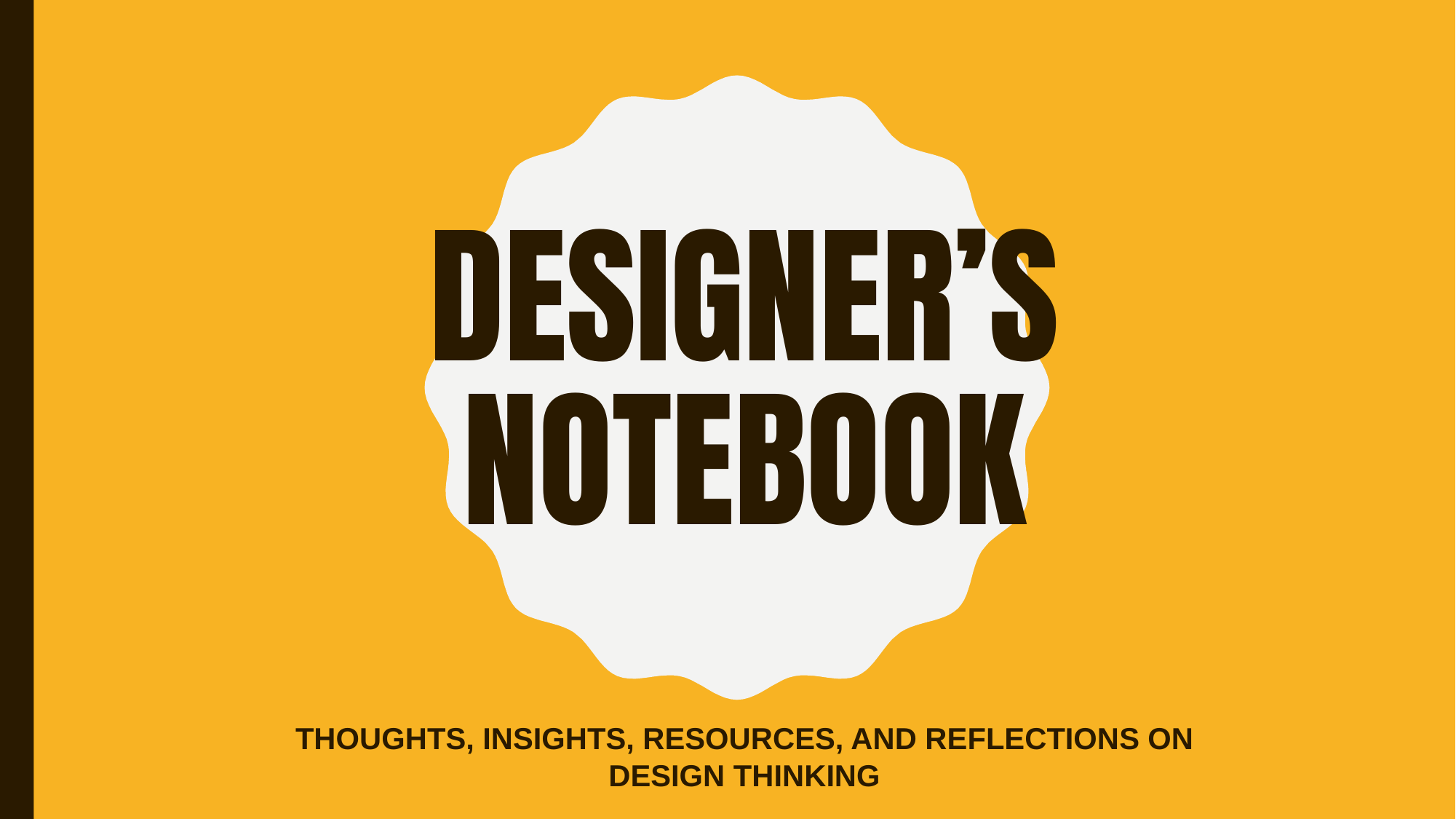

# DESIGNER’S NOTEBOOK
THOUGHTS, INSIGHTS, RESOURCES, AND REFLECTIONS ON DESIGN THINKING